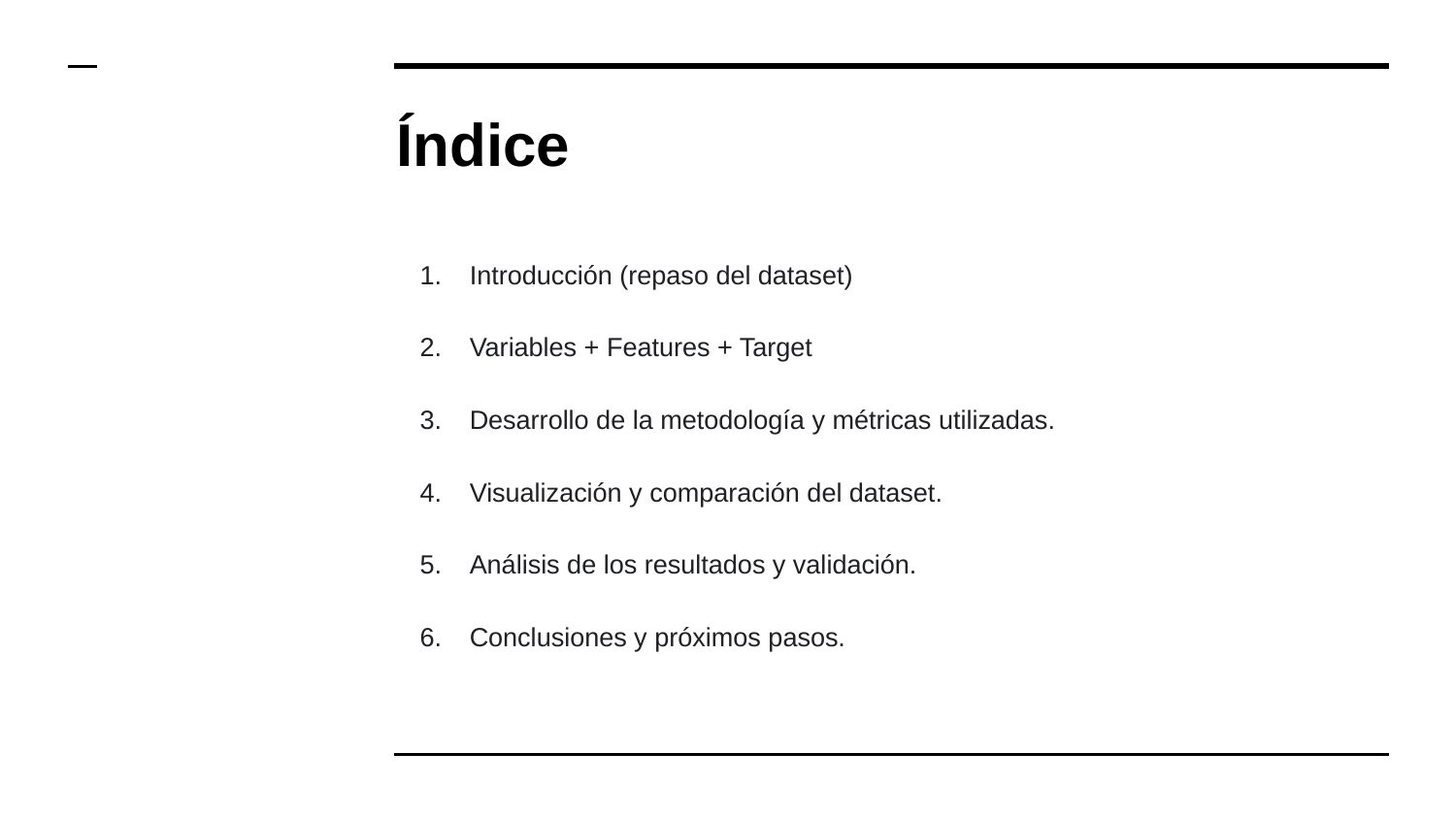

# Índice

Introducción (repaso del dataset)

Variables + Features + Target

Desarrollo de la metodología y métricas utilizadas.

Visualización y comparación del dataset.

Análisis de los resultados y validación.

Conclusiones y próximos pasos.